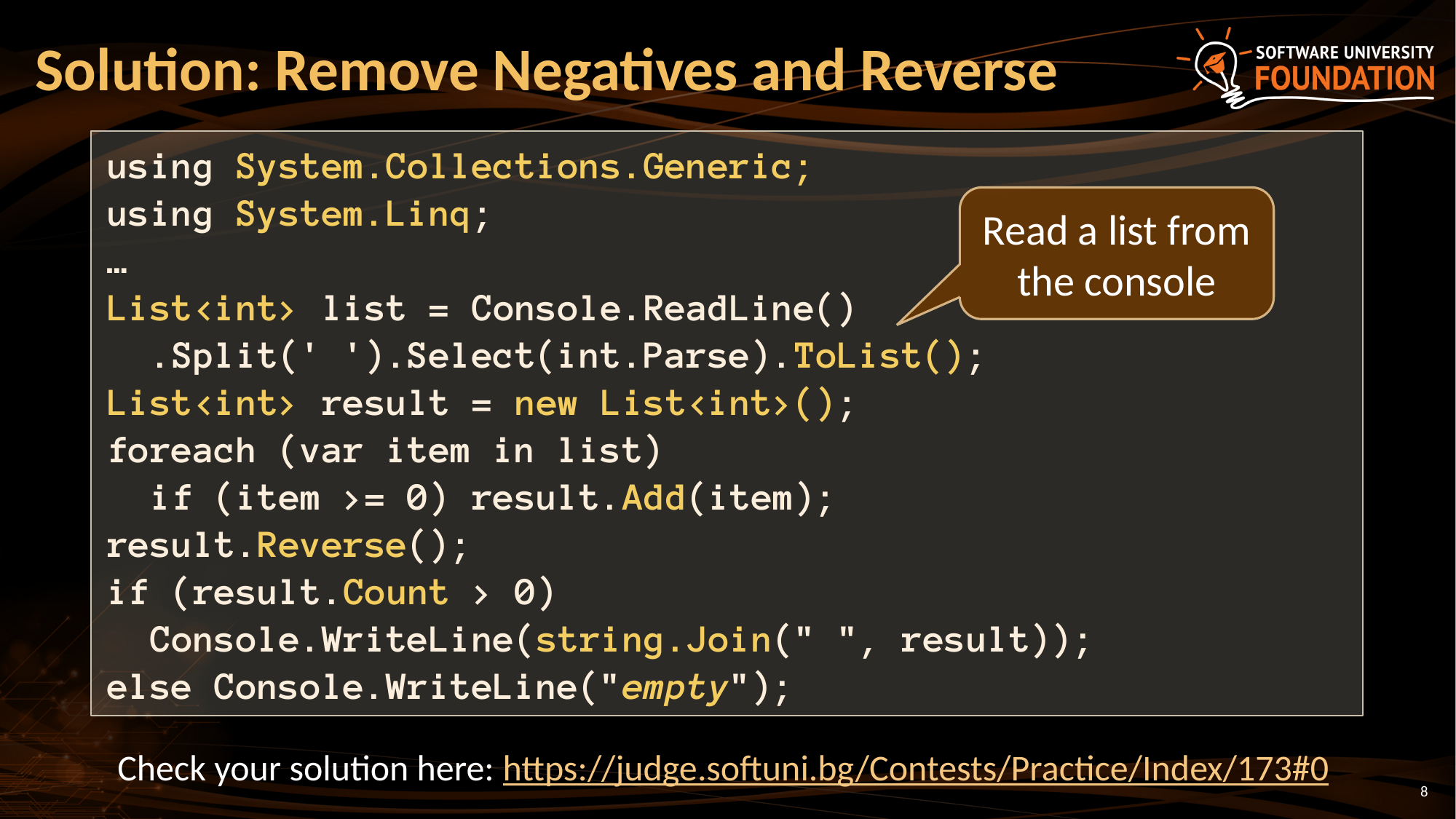

# Solution: Remove Negatives and Reverse
using System.Collections.Generic;
using System.Linq;
…
List<int> list = Console.ReadLine()
  .Split(' ').Select(int.Parse).ToList();
List<int> result = new List<int>();
foreach (var item in list)
  if (item >= 0) result.Add(item);
result.Reverse();
if (result.Count > 0)
  Console.WriteLine(string.Join(" ", result));
else Console.WriteLine("empty");
Read a list from the console
Check your solution here: https://judge.softuni.bg/Contests/Practice/Index/173#0
8